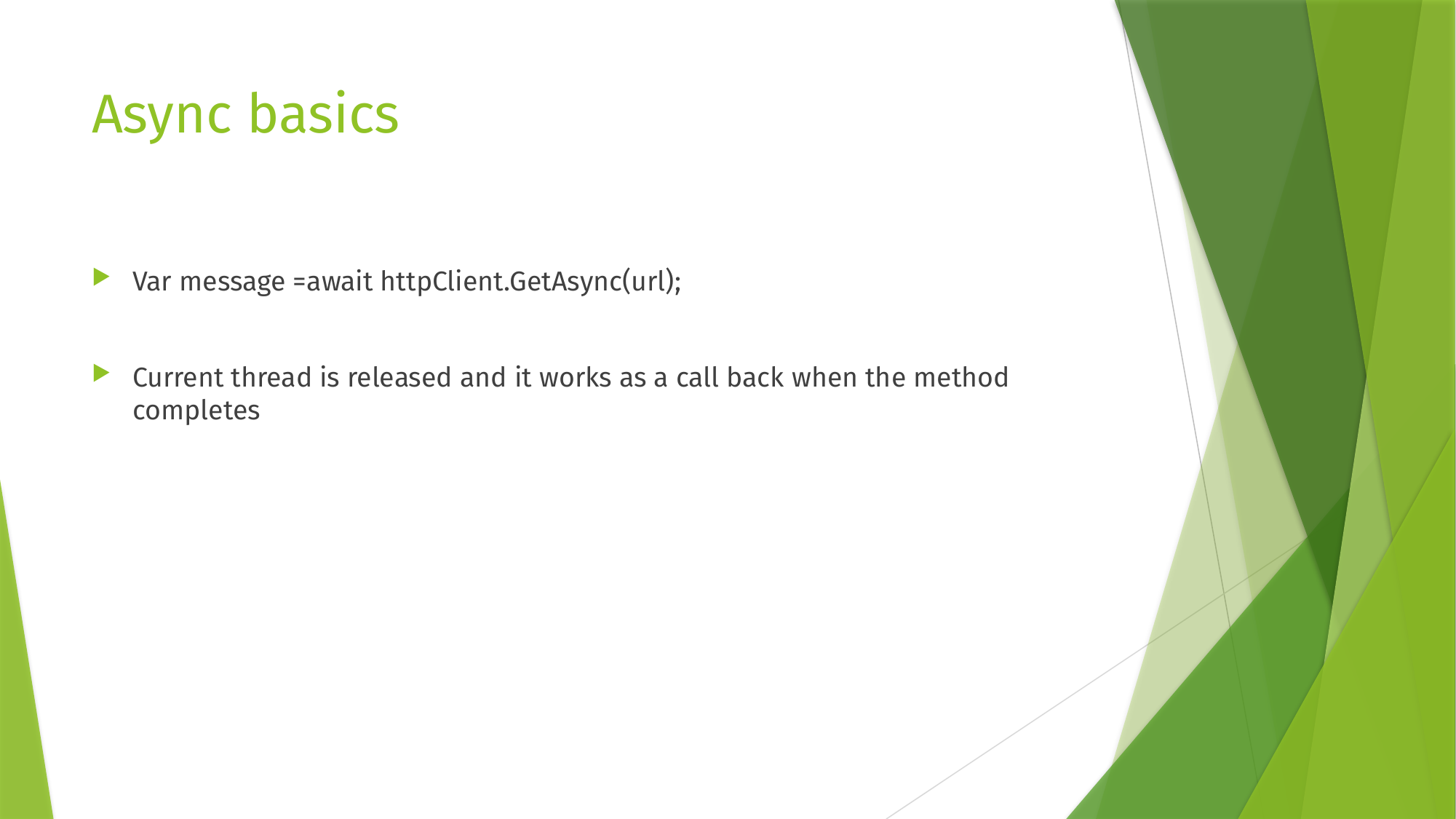

# Async basics
Var message =await httpClient.GetAsync(url);

Current thread is released and it works as a call back when the method completes